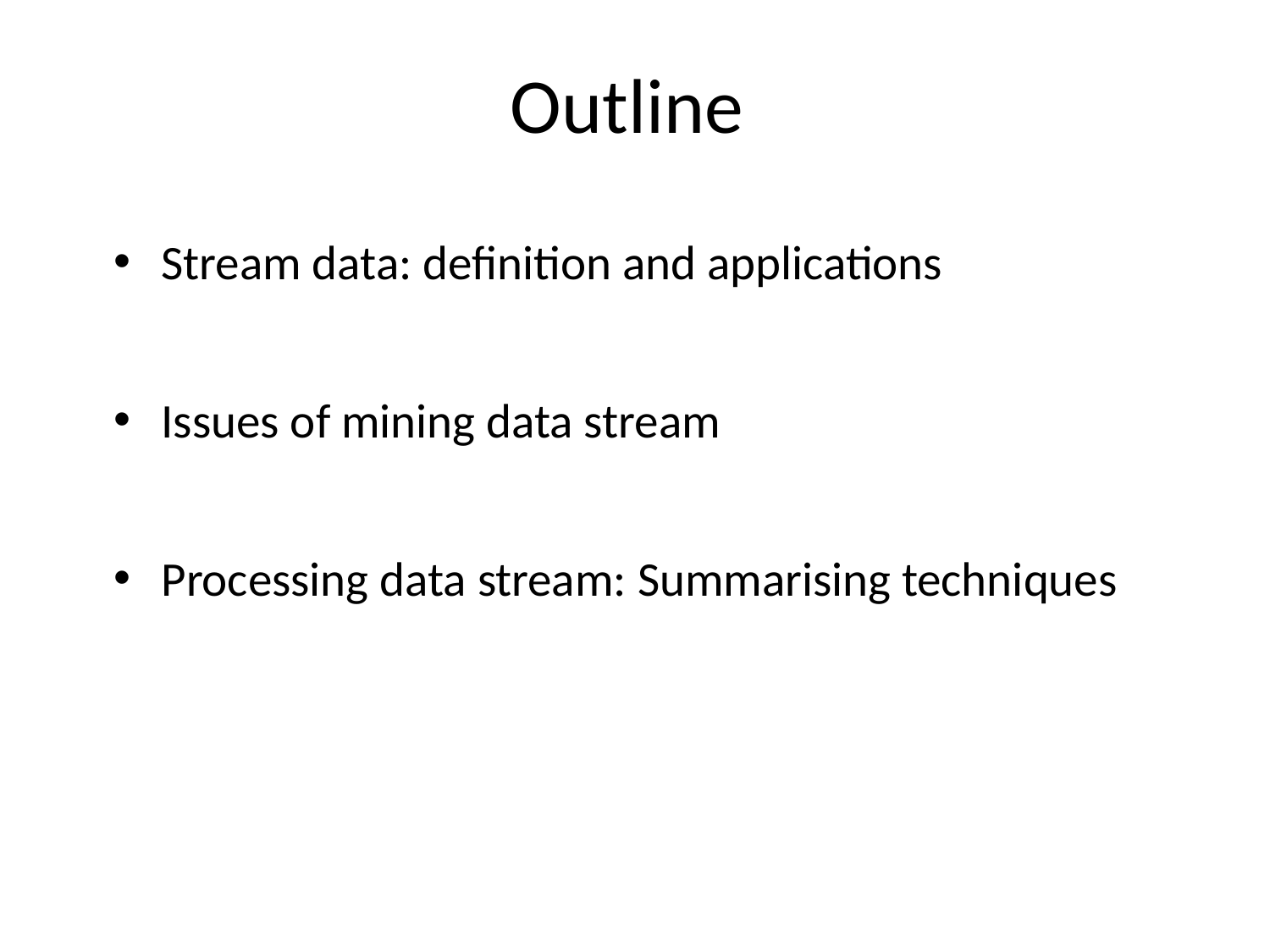

# Outline
Stream data: definition and applications

Issues of mining data stream

Processing data stream: Summarising techniques